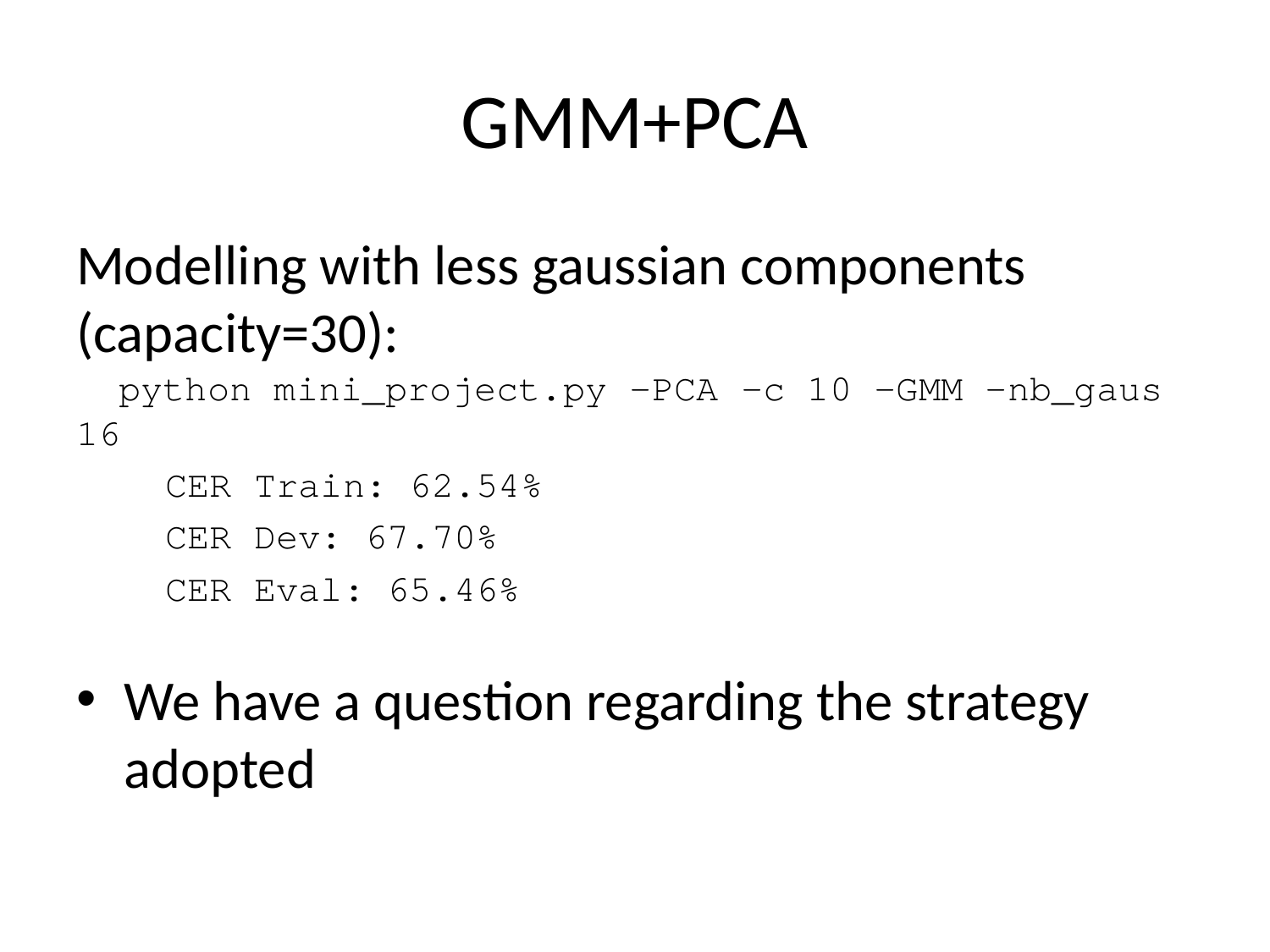

# GMM+PCA
Modelling with less gaussian components (capacity=30):
     python mini_project.py -PCA -c 10 –GMM –nb_gaus 16
    CER Train: 62.54%
    CER Dev: 67.70%
    CER Eval: 65.46%
We have a question regarding the strategy adopted